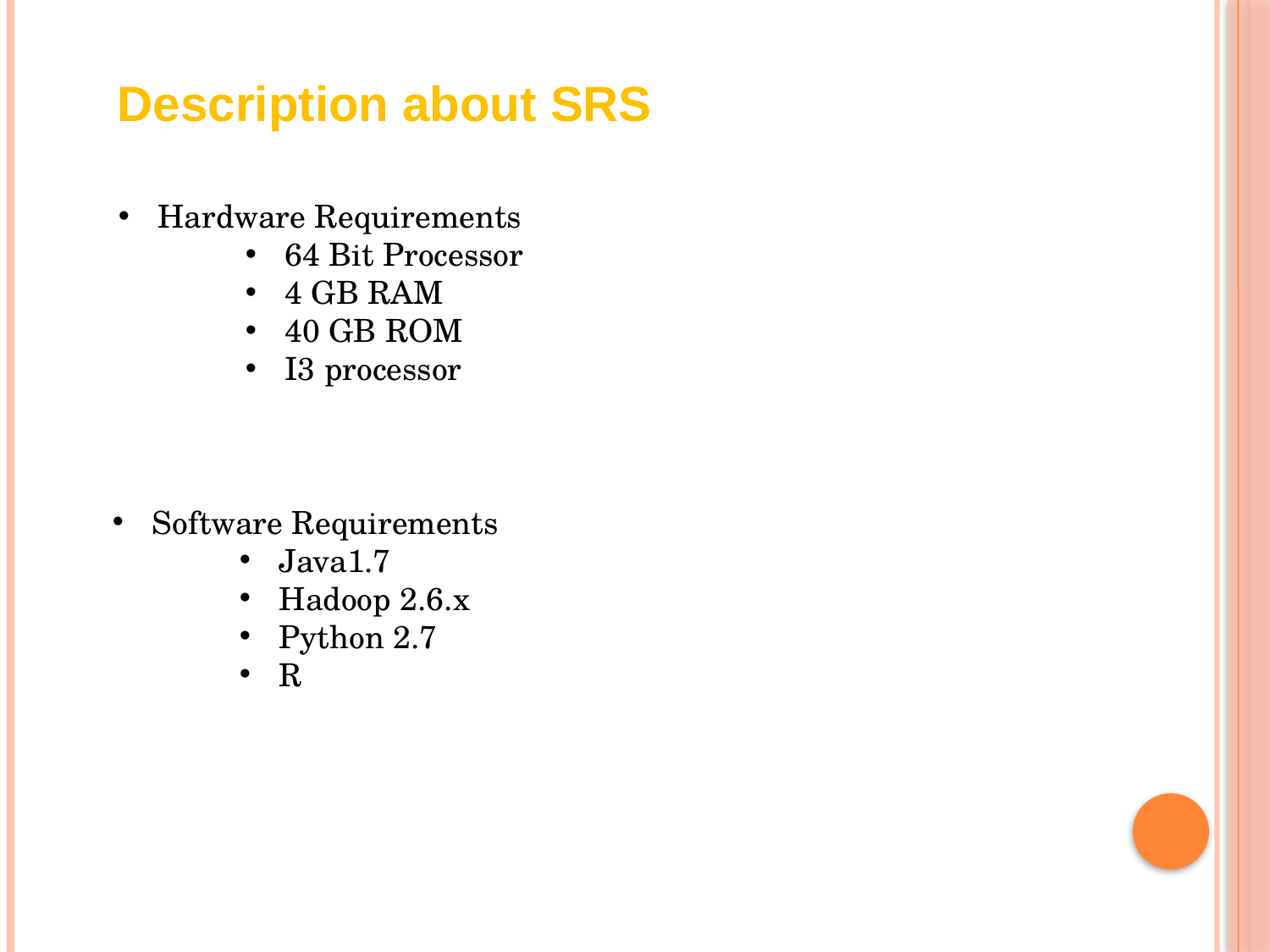

Description about SRS
Hardware Requirements
64 Bit Processor
4 GB RAM
40 GB ROM
I3 processor

Software Requirements
Java1.7
Hadoop 2.6.x
Python 2.7
R